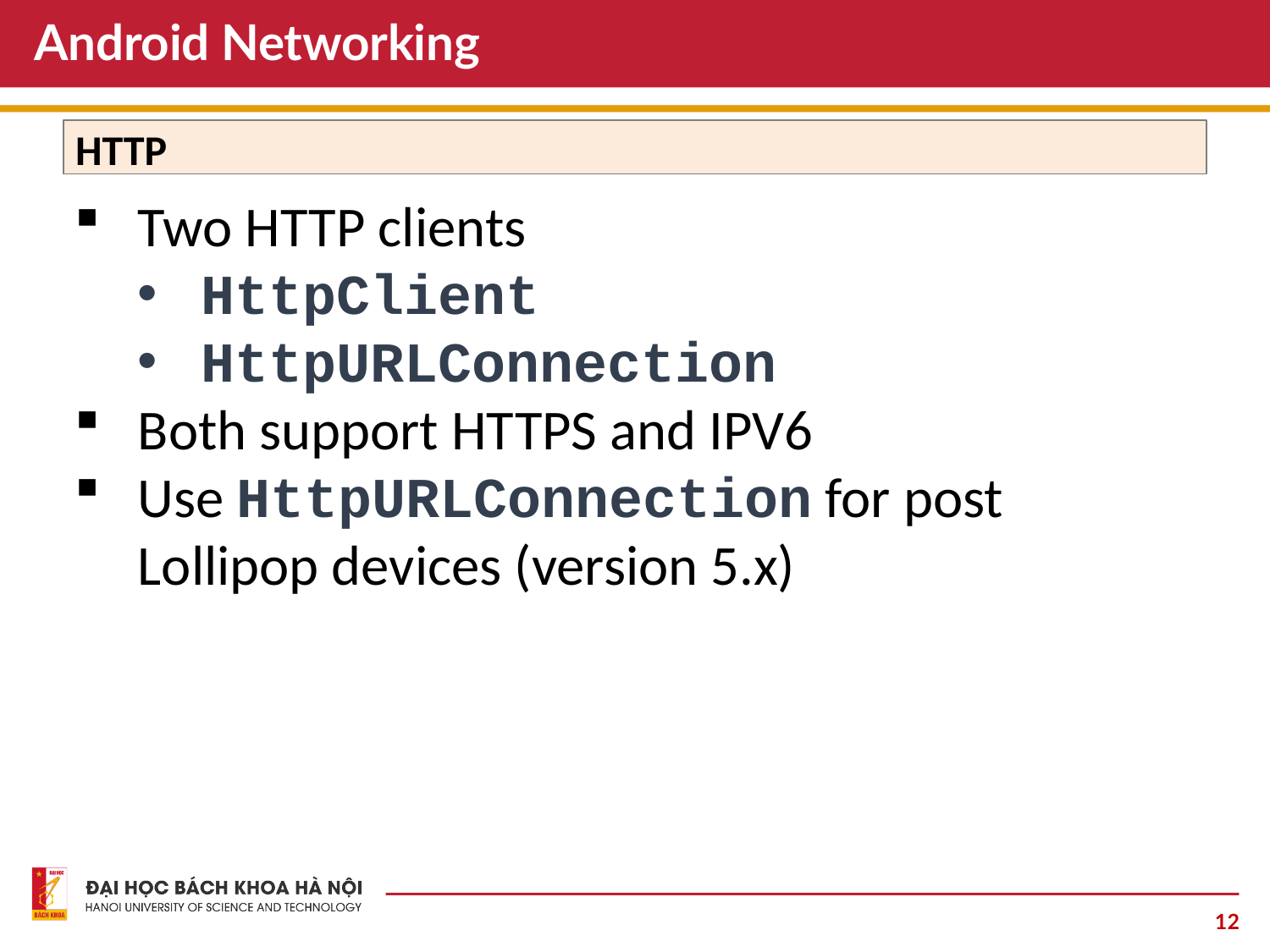

# Android Networking
HTTP
Two HTTP clients
HttpClient
HttpURLConnection
Both support HTTPS and IPV6
Use HttpURLConnection for post Lollipop devices (version 5.x)
12